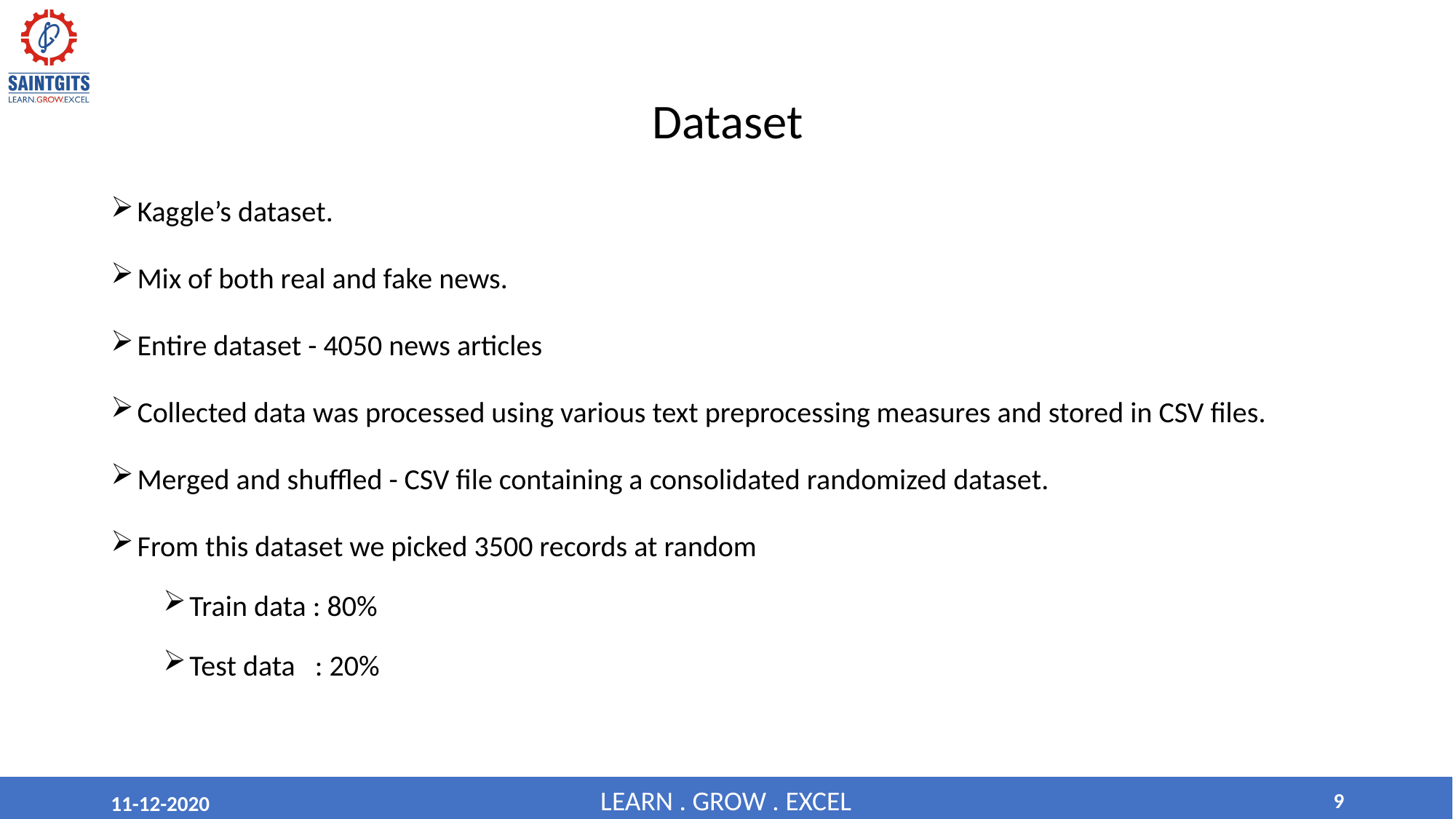

# Dataset
Kaggle’s dataset.
Mix of both real and fake news.
Entire dataset - 4050 news articles
Collected data was processed using various text preprocessing measures and stored in CSV files.
Merged and shuffled - CSV file containing a consolidated randomized dataset.
From this dataset we picked 3500 records at random
Train data : 80%
Test data   : 20%
9
11-12-2020